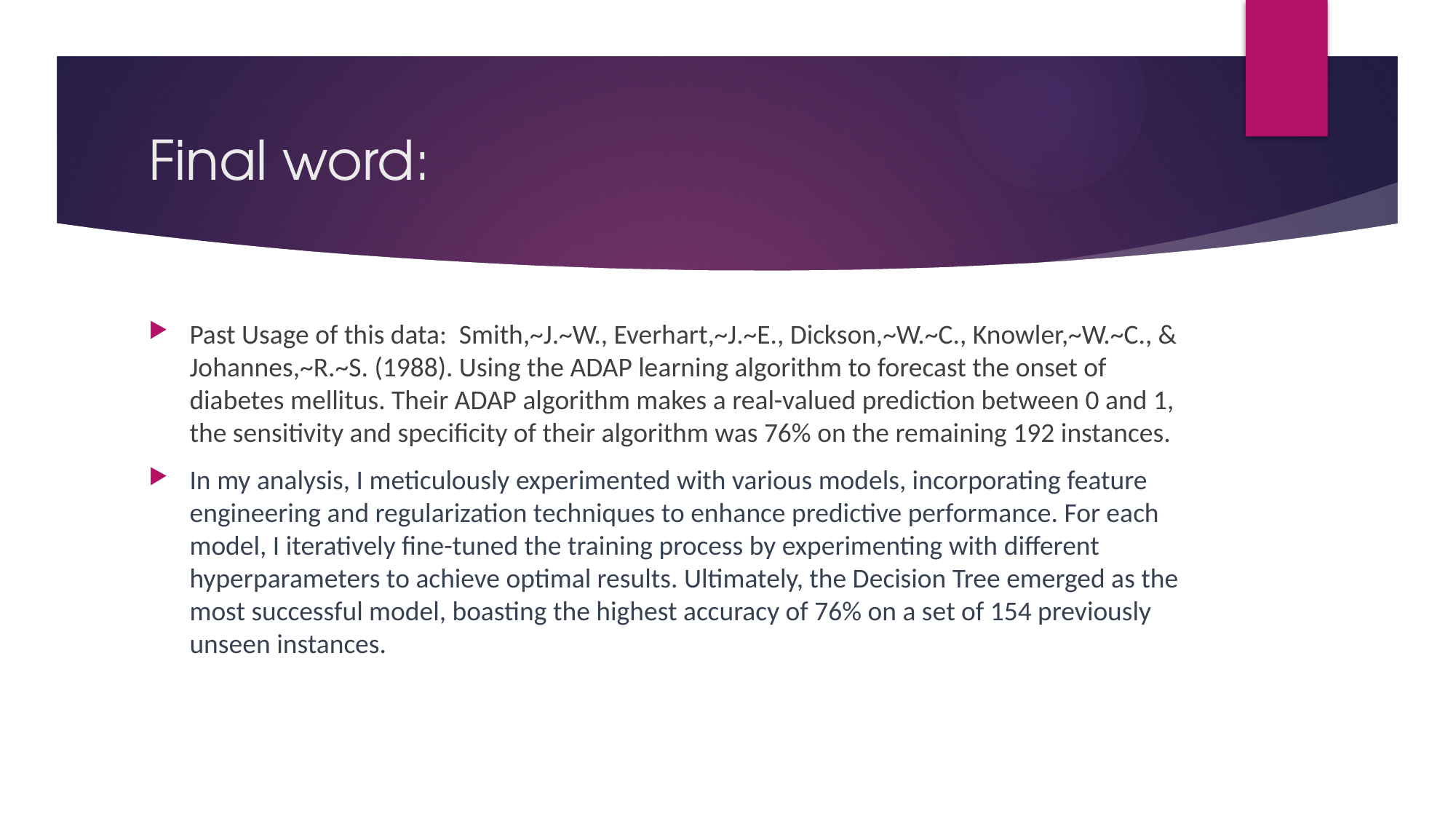

# Final word:
Past Usage of this data:  Smith,~J.~W., Everhart,~J.~E., Dickson,~W.~C., Knowler,~W.~C., & Johannes,~R.~S. (1988). Using the ADAP learning algorithm to forecast the onset of diabetes mellitus. Their ADAP algorithm makes a real-valued prediction between 0 and 1, the sensitivity and specificity of their algorithm was 76% on the remaining 192 instances.
In my analysis, I meticulously experimented with various models, incorporating feature engineering and regularization techniques to enhance predictive performance. For each model, I iteratively fine-tuned the training process by experimenting with different hyperparameters to achieve optimal results. Ultimately, the Decision Tree emerged as the most successful model, boasting the highest accuracy of 76% on a set of 154 previously unseen instances.